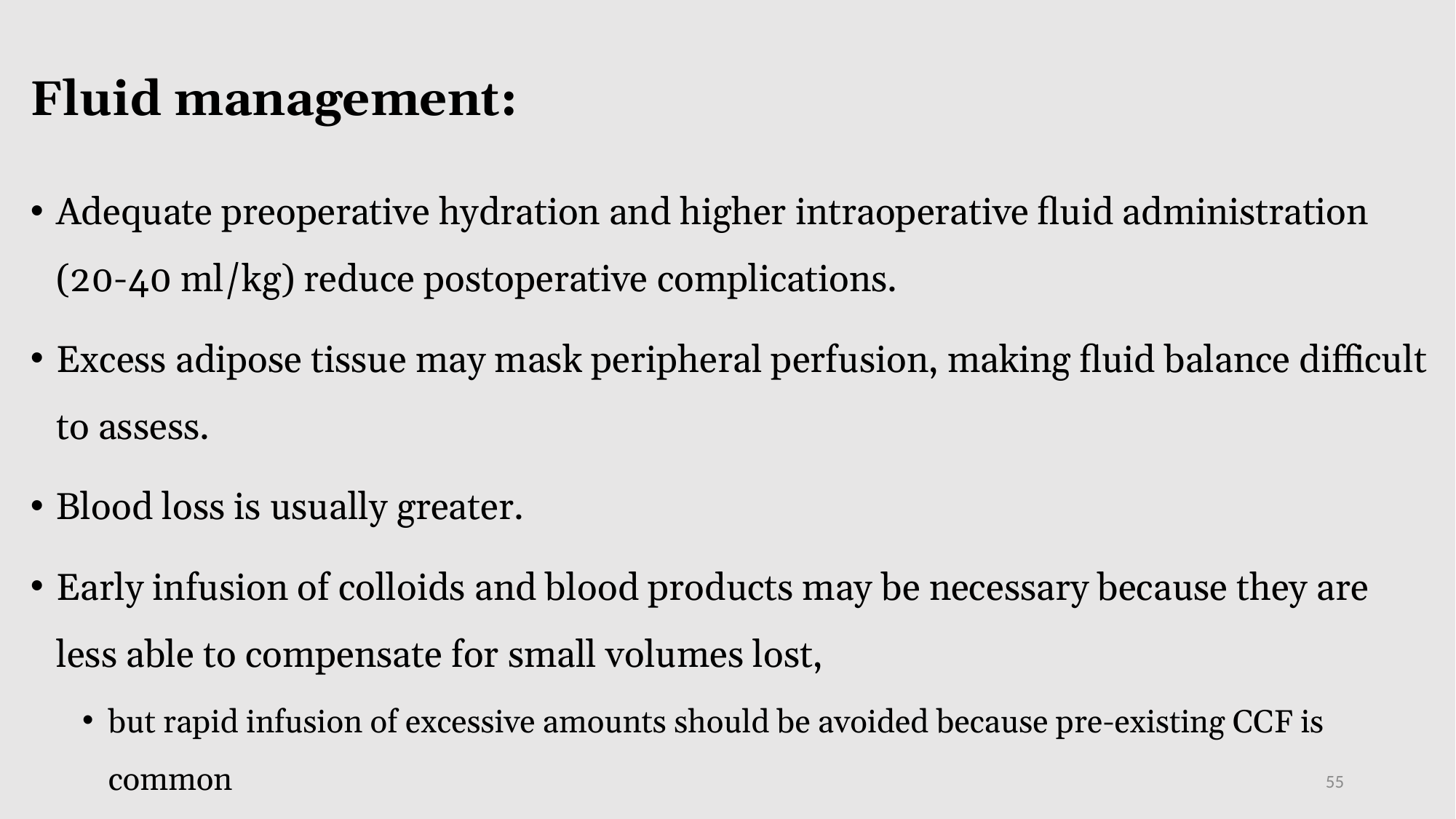

# Fluid management:
Adequate preoperative hydration and higher intraoperative fluid administration (20-40 ml/kg) reduce postoperative complications.
Excess adipose tissue may mask peripheral perfusion, making fluid balance difficult to assess.
Blood loss is usually greater.
Early infusion of colloids and blood products may be necessary because they are less able to compensate for small volumes lost,
but rapid infusion of excessive amounts should be avoided because pre-existing CCF is common

55